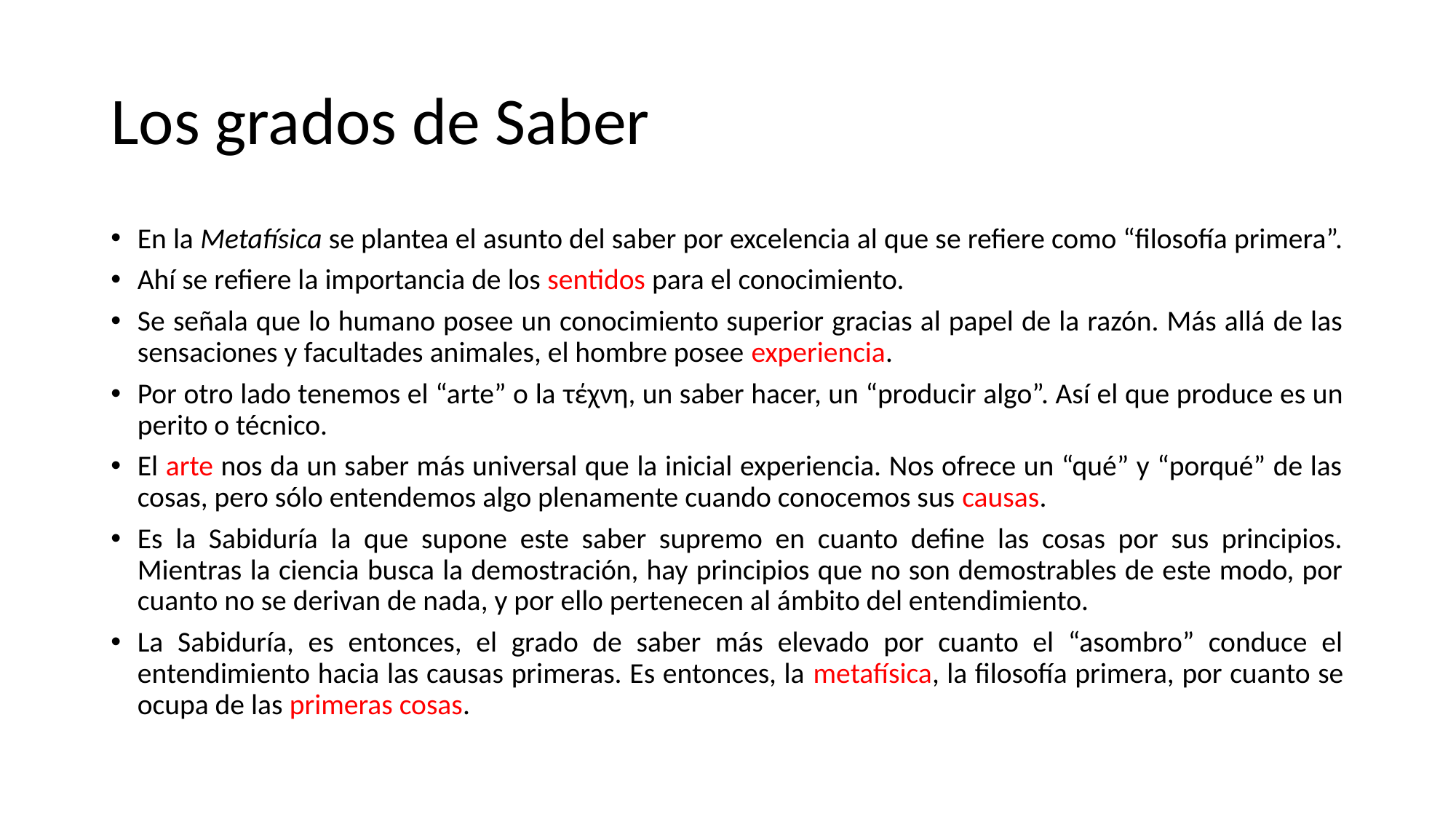

# Los grados de Saber
En la Metafísica se plantea el asunto del saber por excelencia al que se refiere como “filosofía primera”.
Ahí se refiere la importancia de los sentidos para el conocimiento.
Se señala que lo humano posee un conocimiento superior gracias al papel de la razón. Más allá de las sensaciones y facultades animales, el hombre posee experiencia.
Por otro lado tenemos el “arte” o la τέχνη, un saber hacer, un “producir algo”. Así el que produce es un perito o técnico.
El arte nos da un saber más universal que la inicial experiencia. Nos ofrece un “qué” y “porqué” de las cosas, pero sólo entendemos algo plenamente cuando conocemos sus causas.
Es la Sabiduría la que supone este saber supremo en cuanto define las cosas por sus principios. Mientras la ciencia busca la demostración, hay principios que no son demostrables de este modo, por cuanto no se derivan de nada, y por ello pertenecen al ámbito del entendimiento.
La Sabiduría, es entonces, el grado de saber más elevado por cuanto el “asombro” conduce el entendimiento hacia las causas primeras. Es entonces, la metafísica, la filosofía primera, por cuanto se ocupa de las primeras cosas.